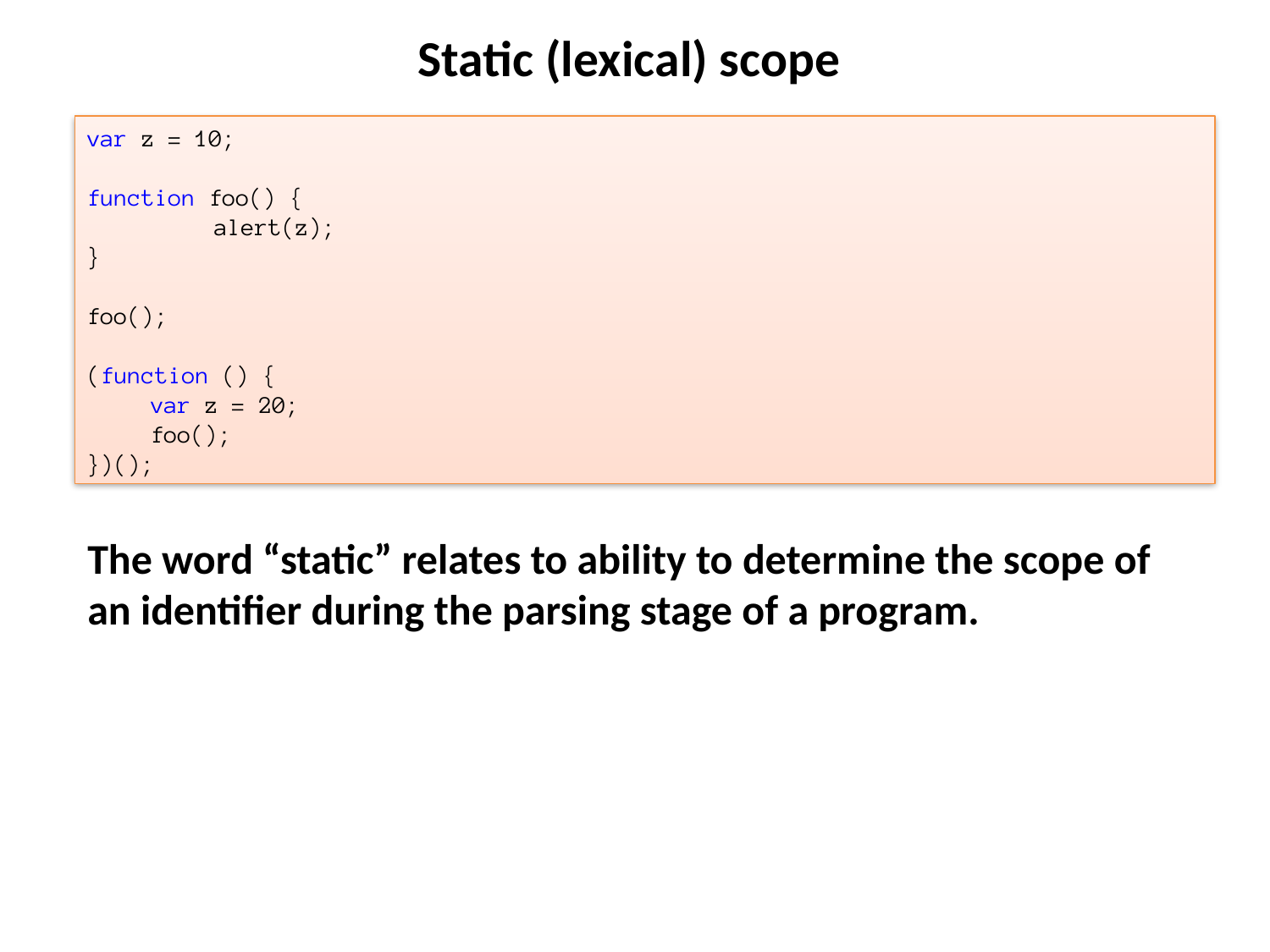

# Static (lexical) scope
var z = 10;

function foo() {
	alert(z);
}

foo();

(function () {
var z = 20;
foo();
})();
The word “static” relates to ability to determine the scope of an identifier during the parsing stage of a program.